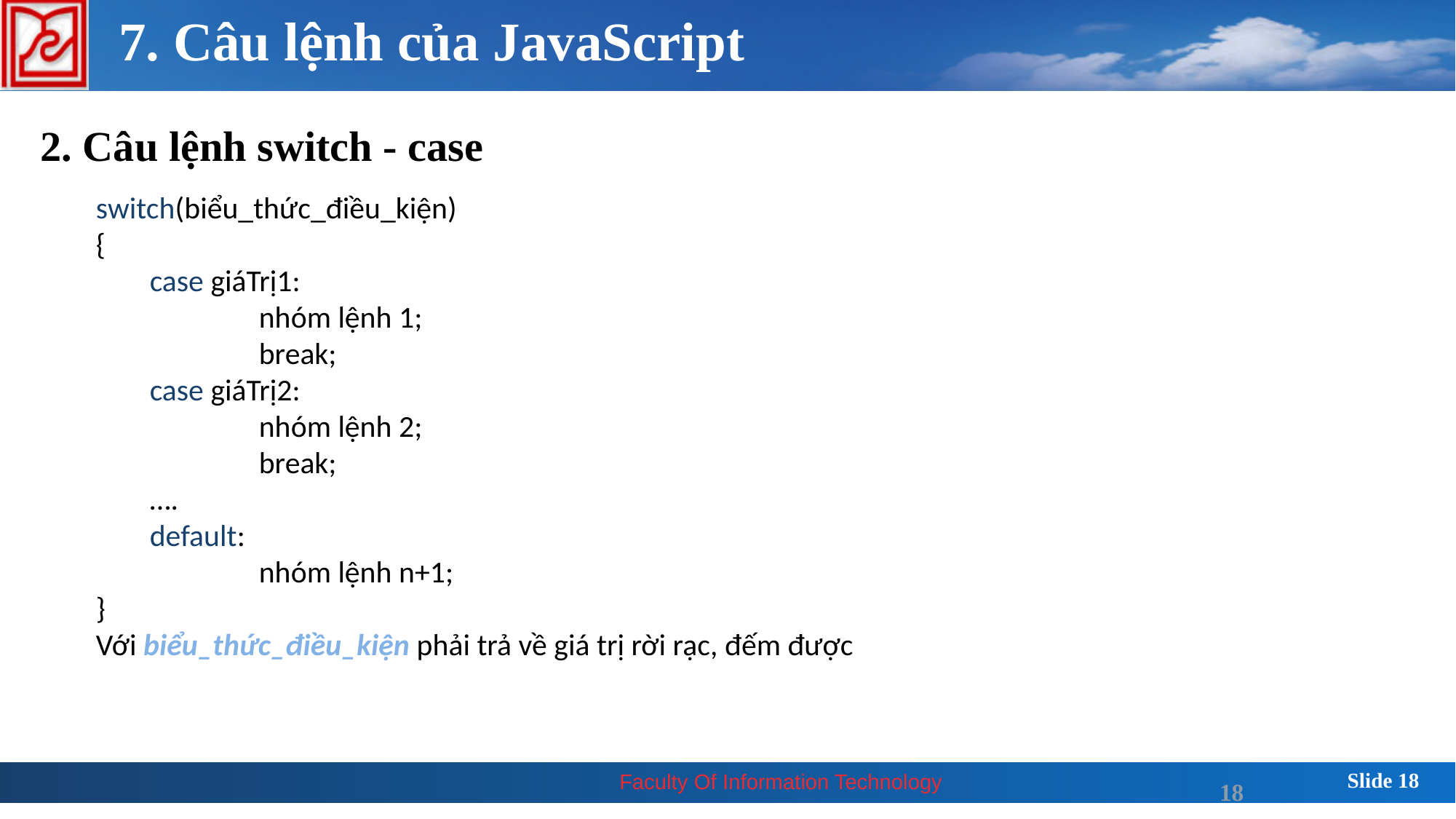

# 7. Câu lệnh của JavaScript
2. Câu lệnh switch - case
switch(biểu_thức_điều_kiện)
{
case giáTrị1:
	nhóm lệnh 1;
	break;
case giáTrị2:
	nhóm lệnh 2;
	break;
….
default:
	nhóm lệnh n+1;
}
Với biểu_thức_điều_kiện phải trả về giá trị rời rạc, đếm được
18